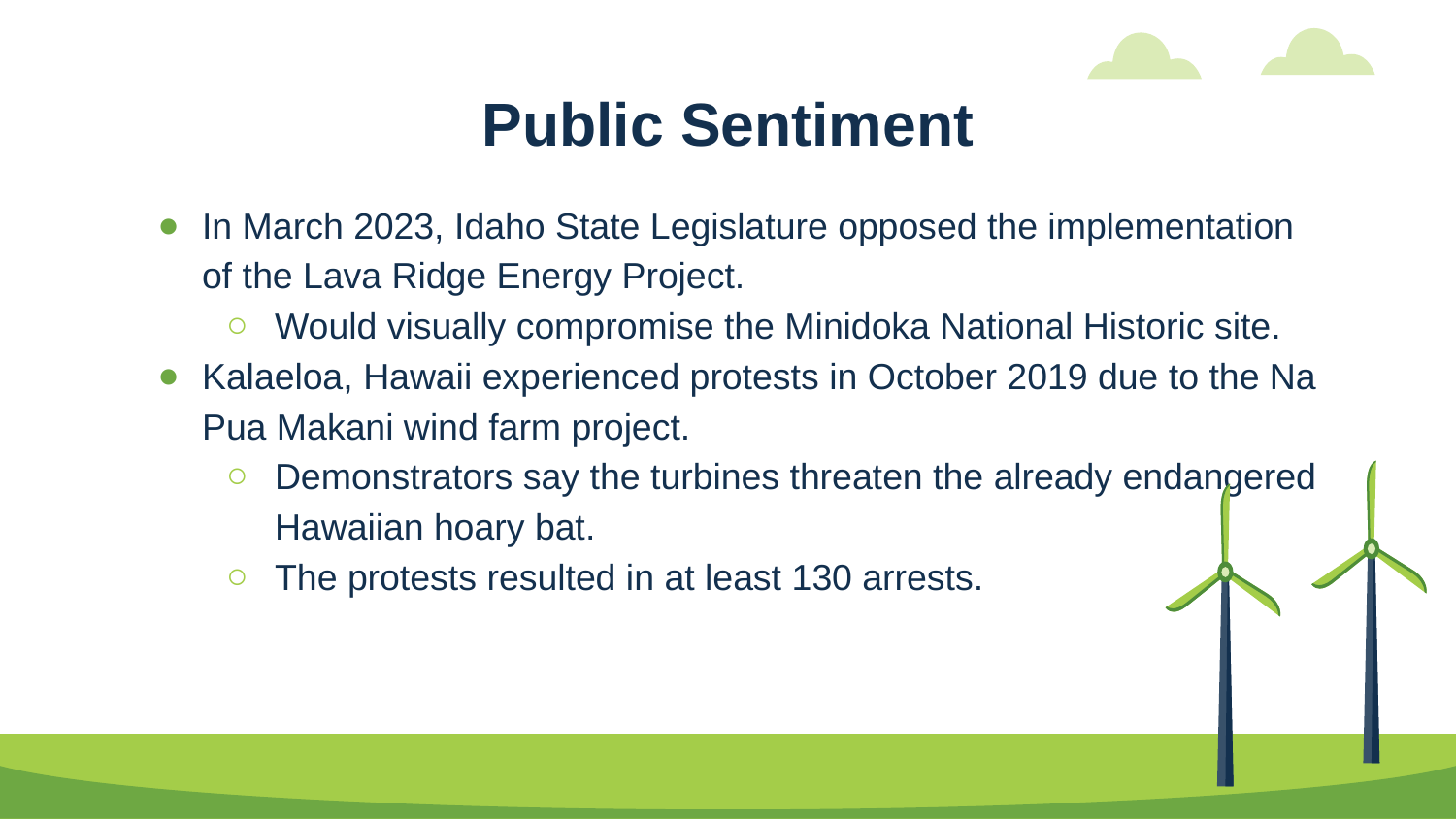

# Public Sentiment
In March 2023, Idaho State Legislature opposed the implementation of the Lava Ridge Energy Project.
Would visually compromise the Minidoka National Historic site.
Kalaeloa, Hawaii experienced protests in October 2019 due to the Na Pua Makani wind farm project.
Demonstrators say the turbines threaten the already endangered Hawaiian hoary bat.
The protests resulted in at least 130 arrests.